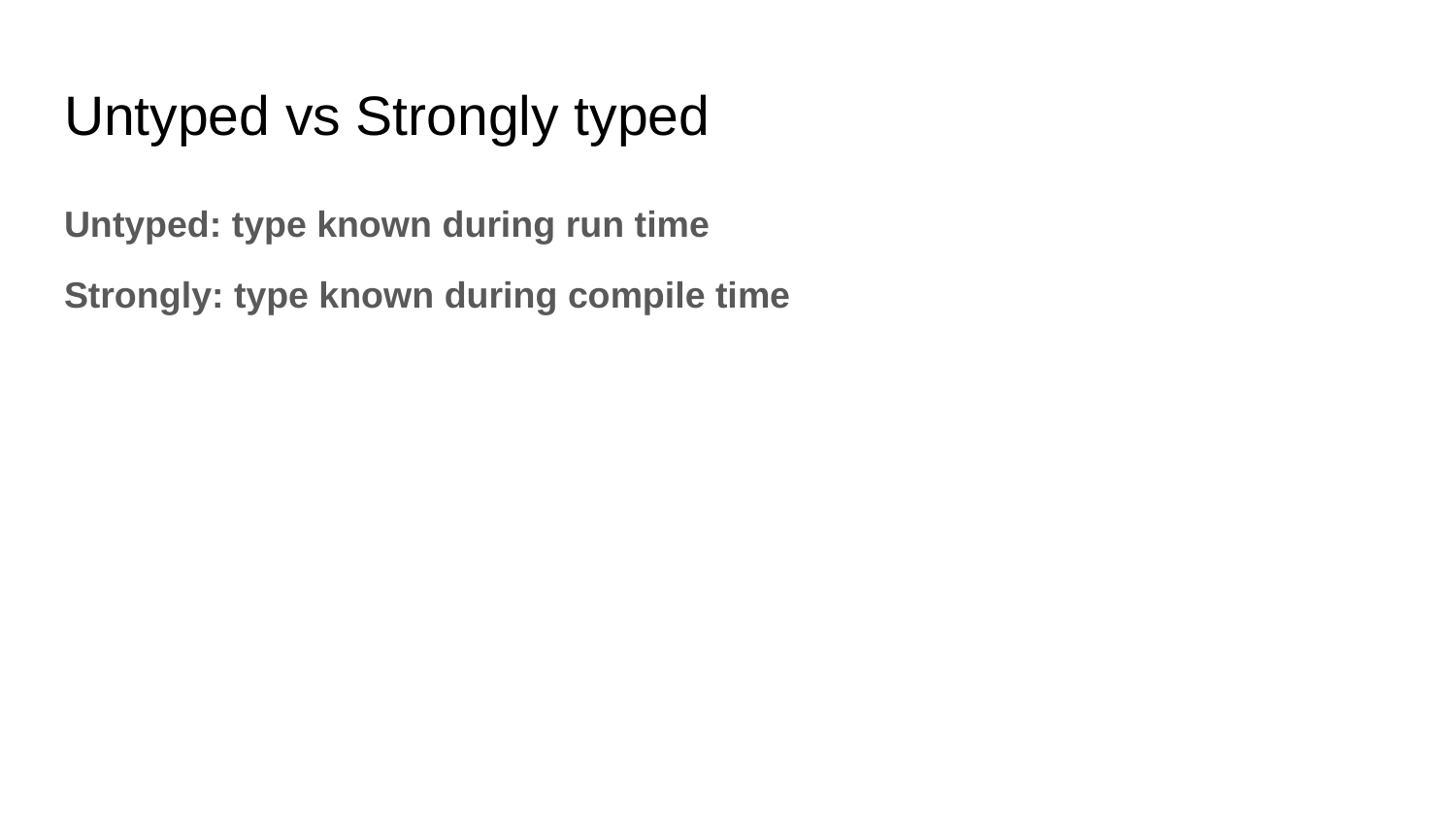

# Untyped vs Strongly typed
Untyped: type known during run time
Strongly: type known during compile time